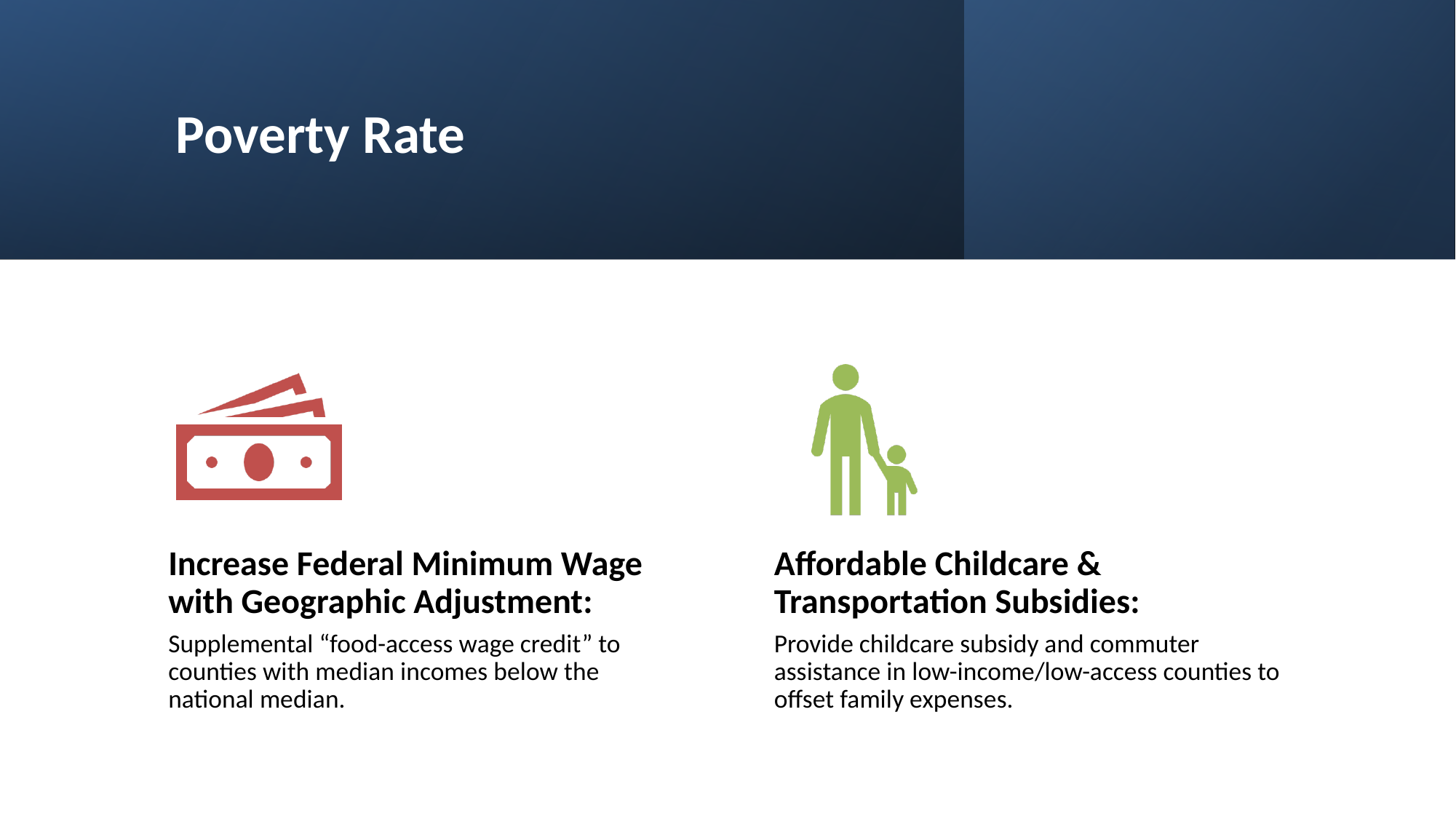

# Poverty Rate
Increase Federal Minimum Wage with Geographic Adjustment:
Supplemental “food-access wage credit” to counties with median incomes below the national median.
Affordable Childcare & Transportation Subsidies:
Provide childcare subsidy and commuter assistance in low-income/low-access counties to offset family expenses.